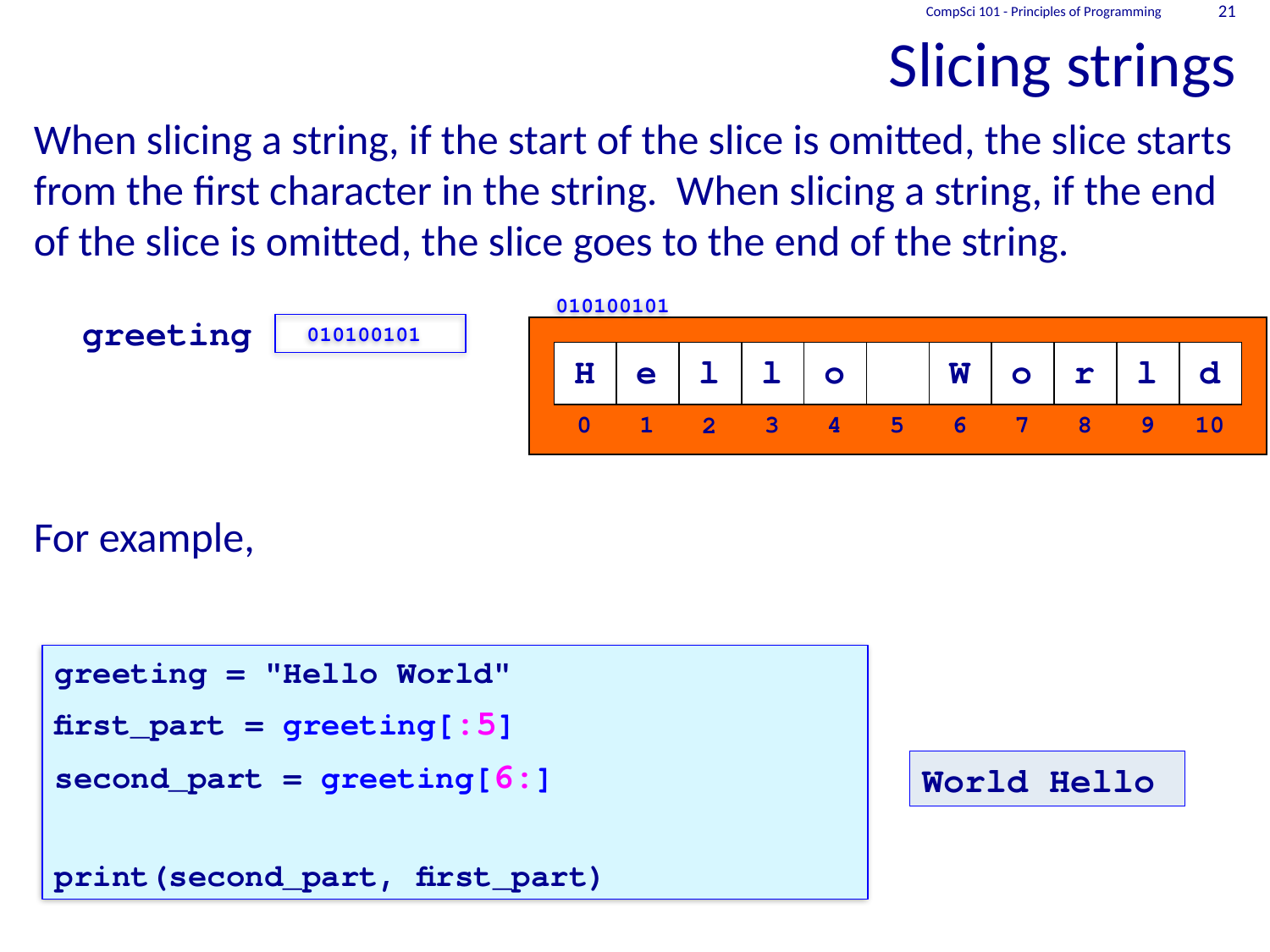

# Slicing strings
CompSci 101 - Principles of Programming
21
When slicing a string, if the start of the slice is omitted, the slice starts from the first character in the string.  When slicing a string, if the end of the slice is omitted, the slice goes to the end of the string.

For example,
010100101
greeting
010100101

H

e

l

l

o

W

o

r

l

d
8
9
4
5
7
10
0
1
3
6
2
greeting = "Hello World"
first_part = greeting[:5]
second_part = greeting[6:]

print(second_part, first_part)
World Hello